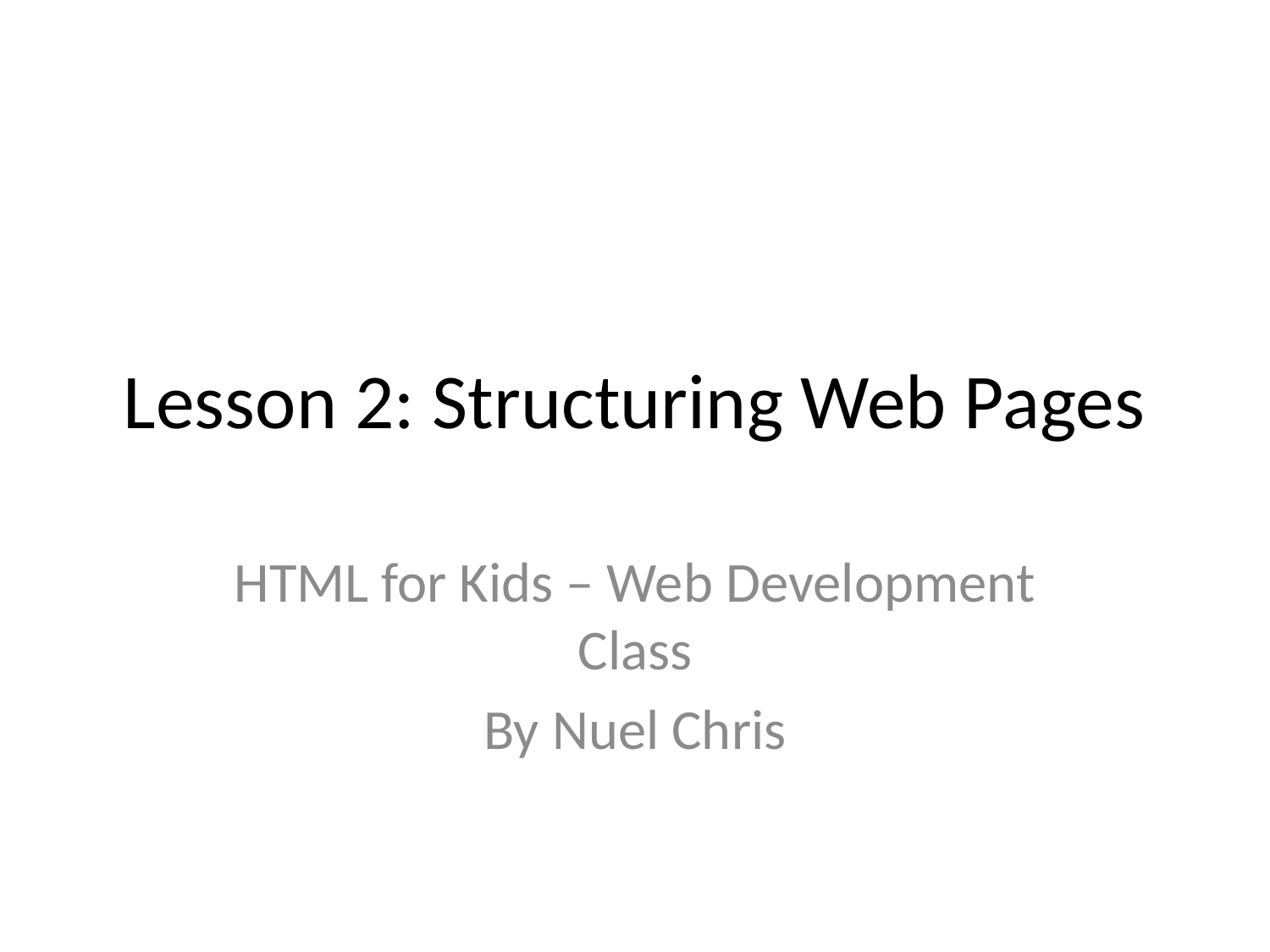

# Lesson 2: Structuring Web Pages
HTML for Kids – Web Development Class
By Nuel Chris